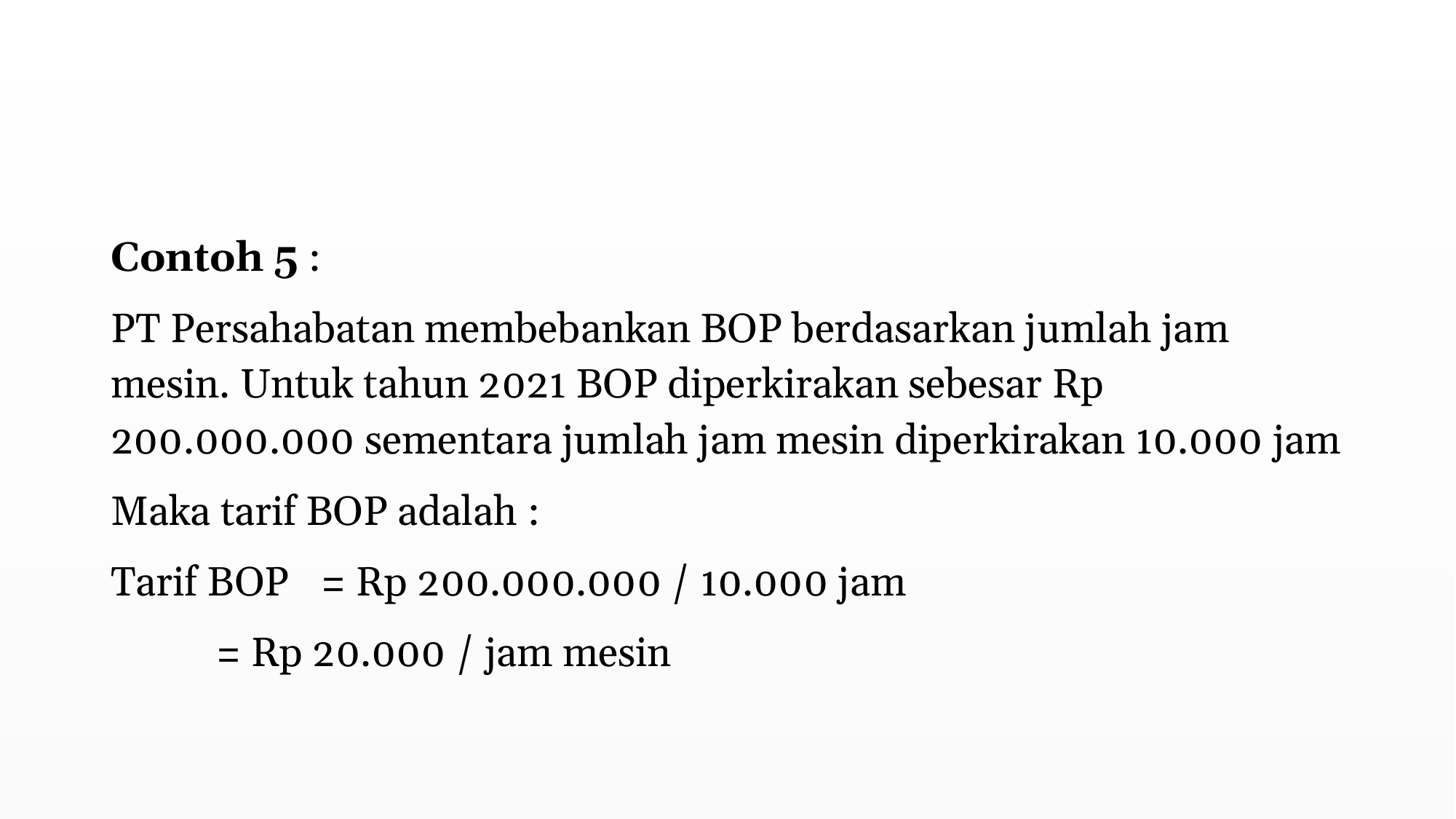

#
Contoh 5 :
PT Persahabatan membebankan BOP berdasarkan jumlah jam mesin. Untuk tahun 2021 BOP diperkirakan sebesar Rp 200.000.000 sementara jumlah jam mesin diperkirakan 10.000 jam
Maka tarif BOP adalah :
Tarif BOP 	= Rp 200.000.000 / 10.000 jam
		= Rp 20.000 / jam mesin